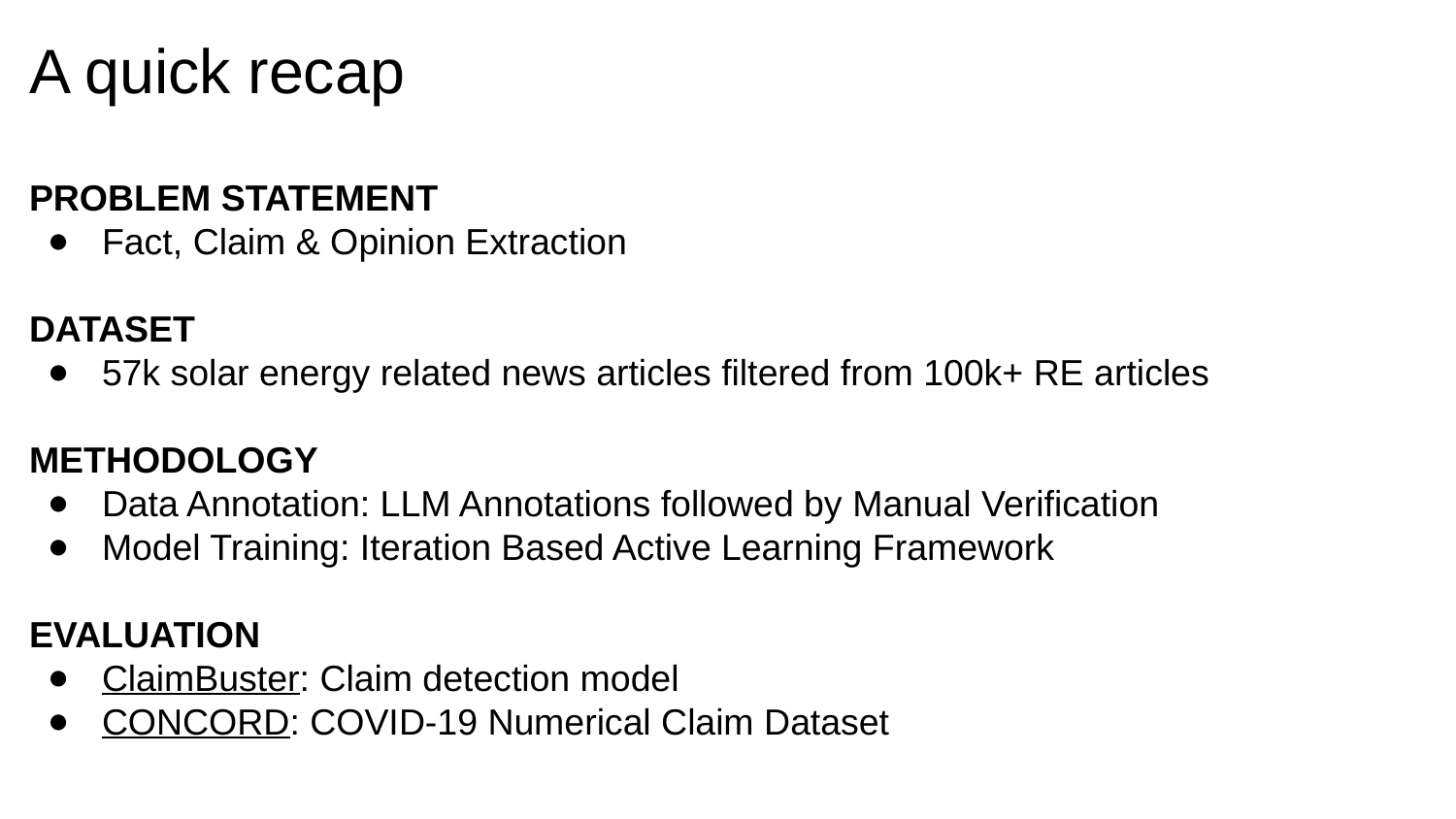

A quick recap
PROBLEM STATEMENT
Fact, Claim & Opinion Extraction

DATASET
57k solar energy related news articles filtered from 100k+ RE articles

METHODOLOGY
Data Annotation: LLM Annotations followed by Manual Verification
Model Training: Iteration Based Active Learning Framework

EVALUATION
ClaimBuster: Claim detection model
CONCORD: COVID-19 Numerical Claim Dataset